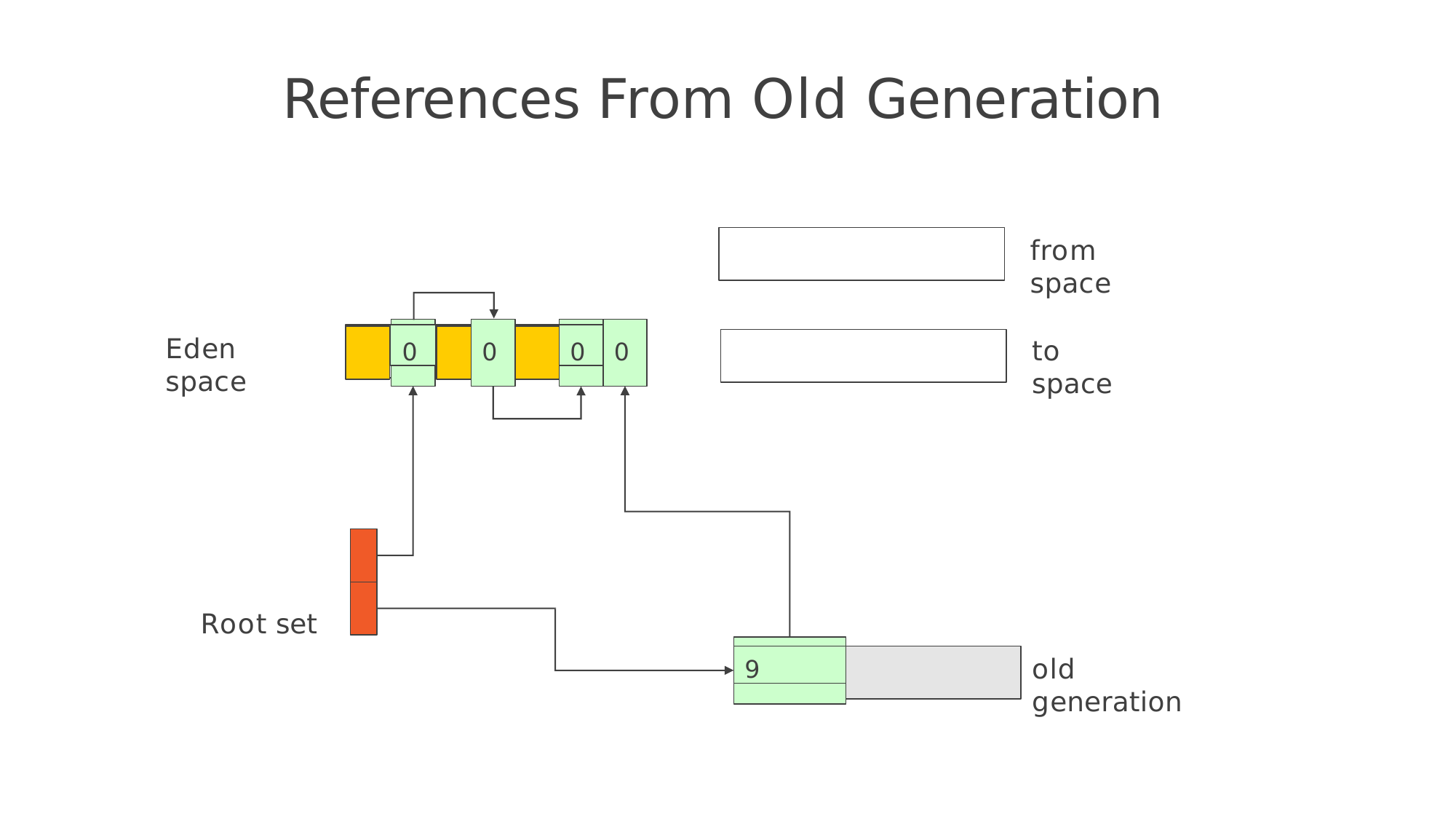

# References From Old Generation

from space

0
0
Eden space
to space
0
0

Root set
9
old generation
23